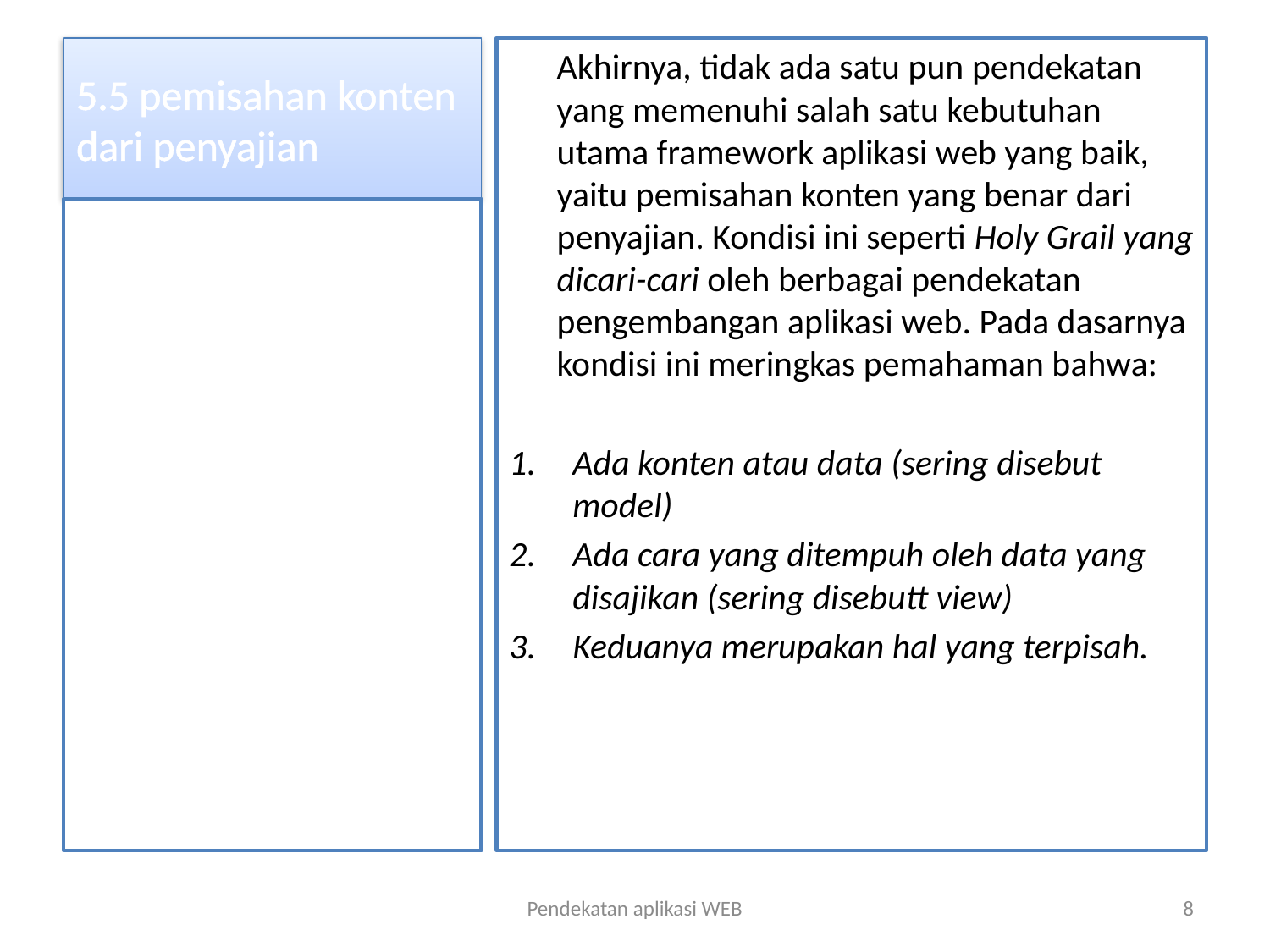

# 5.5 pemisahan konten dari penyajian
	Akhirnya, tidak ada satu pun pendekatan yang memenuhi salah satu kebutuhan utama framework aplikasi web yang baik, yaitu pemisahan konten yang benar dari penyajian. Kondisi ini seperti Holy Grail yang dicari-cari oleh berbagai pendekatan pengembangan aplikasi web. Pada dasarnya kondisi ini meringkas pemahaman bahwa:

Ada konten atau data (sering disebut model)
Ada cara yang ditempuh oleh data yang disajikan (sering disebutt view)
Keduanya merupakan hal yang terpisah.
  Fleksibilitas aplikasi

  Bagian yang   bertanggung jawab untuk modul pemrosesan
Pendekatan aplikasi WEB
8